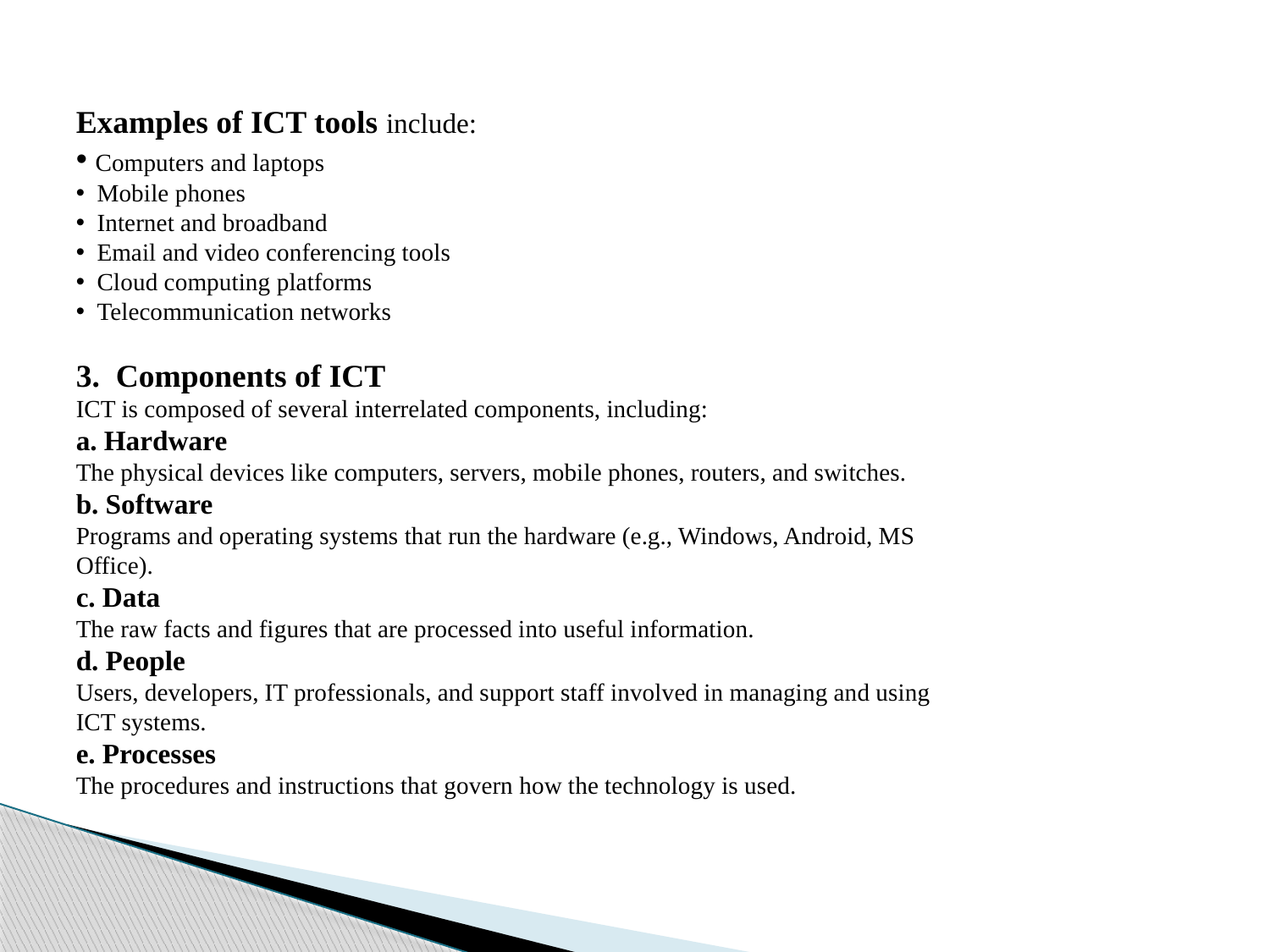

Examples of ICT tools include:
 Computers and laptops
  Mobile phones
  Internet and broadband
  Email and video conferencing tools
  Cloud computing platforms
  Telecommunication networks
3.  Components of ICT
ICT is composed of several interrelated components, including:
a. Hardware
The physical devices like computers, servers, mobile phones, routers, and switches.
b. Software
Programs and operating systems that run the hardware (e.g., Windows, Android, MS Office).
c. Data
The raw facts and figures that are processed into useful information.
d. People
Users, developers, IT professionals, and support staff involved in managing and using ICT systems.
e. Processes
The procedures and instructions that govern how the technology is used.